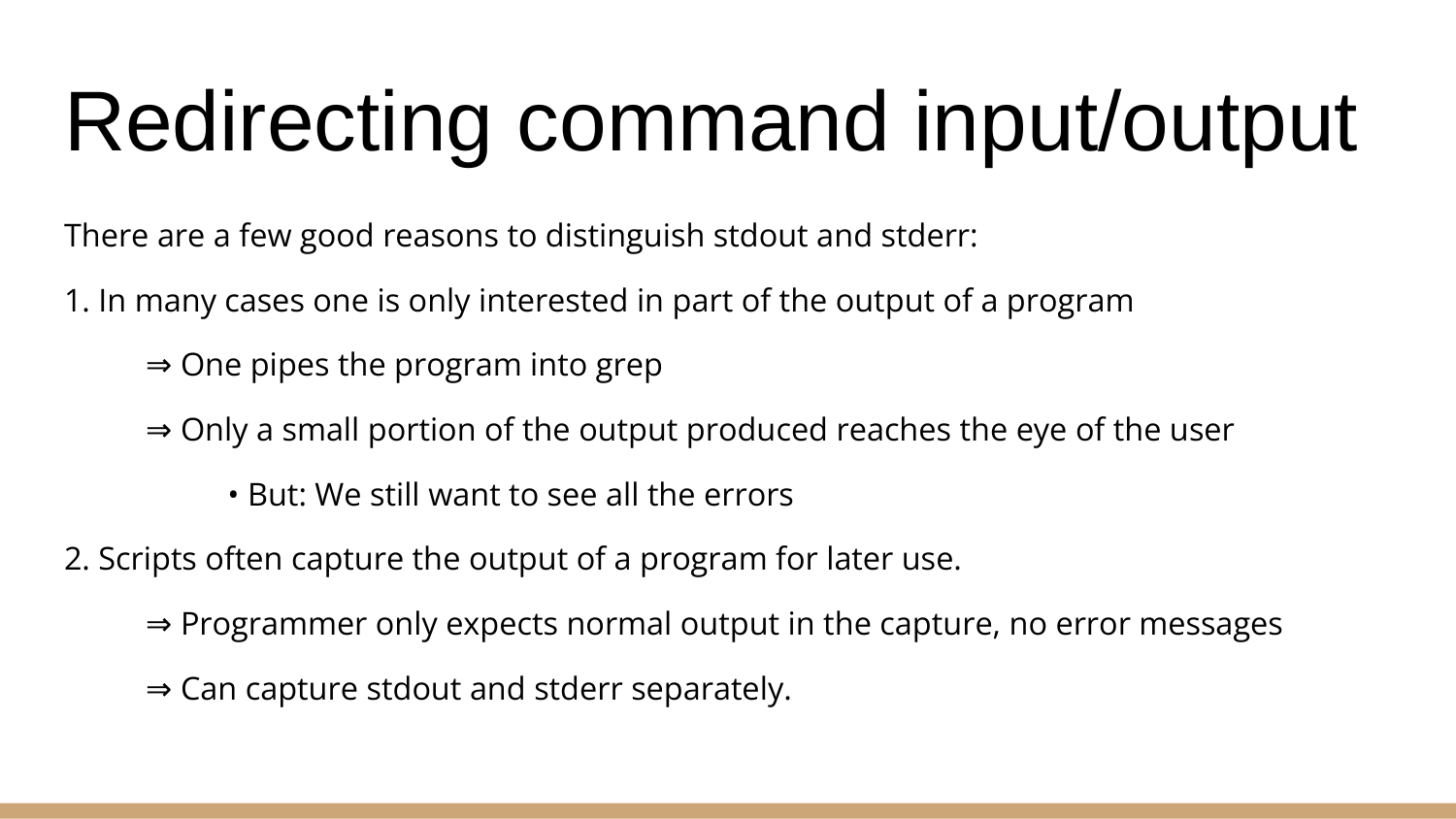

# Redirecting command input/output
There are a few good reasons to distinguish stdout and stderr:
1. In many cases one is only interested in part of the output of a program
⇒ One pipes the program into grep
⇒ Only a small portion of the output produced reaches the eye of the user
• But: We still want to see all the errors
2. Scripts often capture the output of a program for later use.
⇒ Programmer only expects normal output in the capture, no error messages
⇒ Can capture stdout and stderr separately.